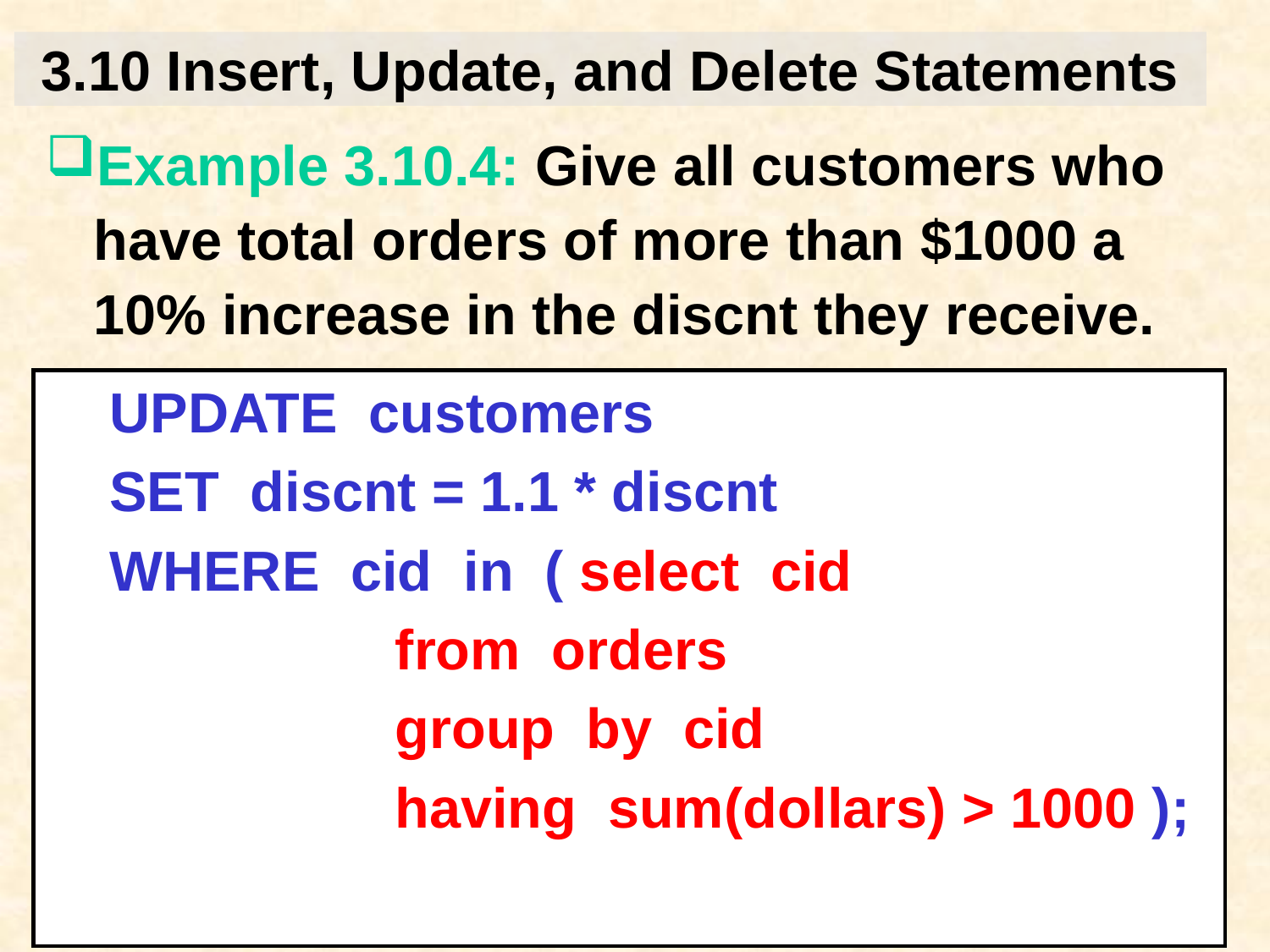

# 3.10 Insert, Update, and Delete Statements
Example 3.10.4: Give all customers who have total orders of more than $1000 a 10% increase in the discnt they receive.
UPDATE  customers
SET  discnt = 1.1 * discnt
WHERE  cid  in  ( select  cid
		from  orders
		group  by  cid
		having  sum(dollars) > 1000 );

Database Principles & Programming
176